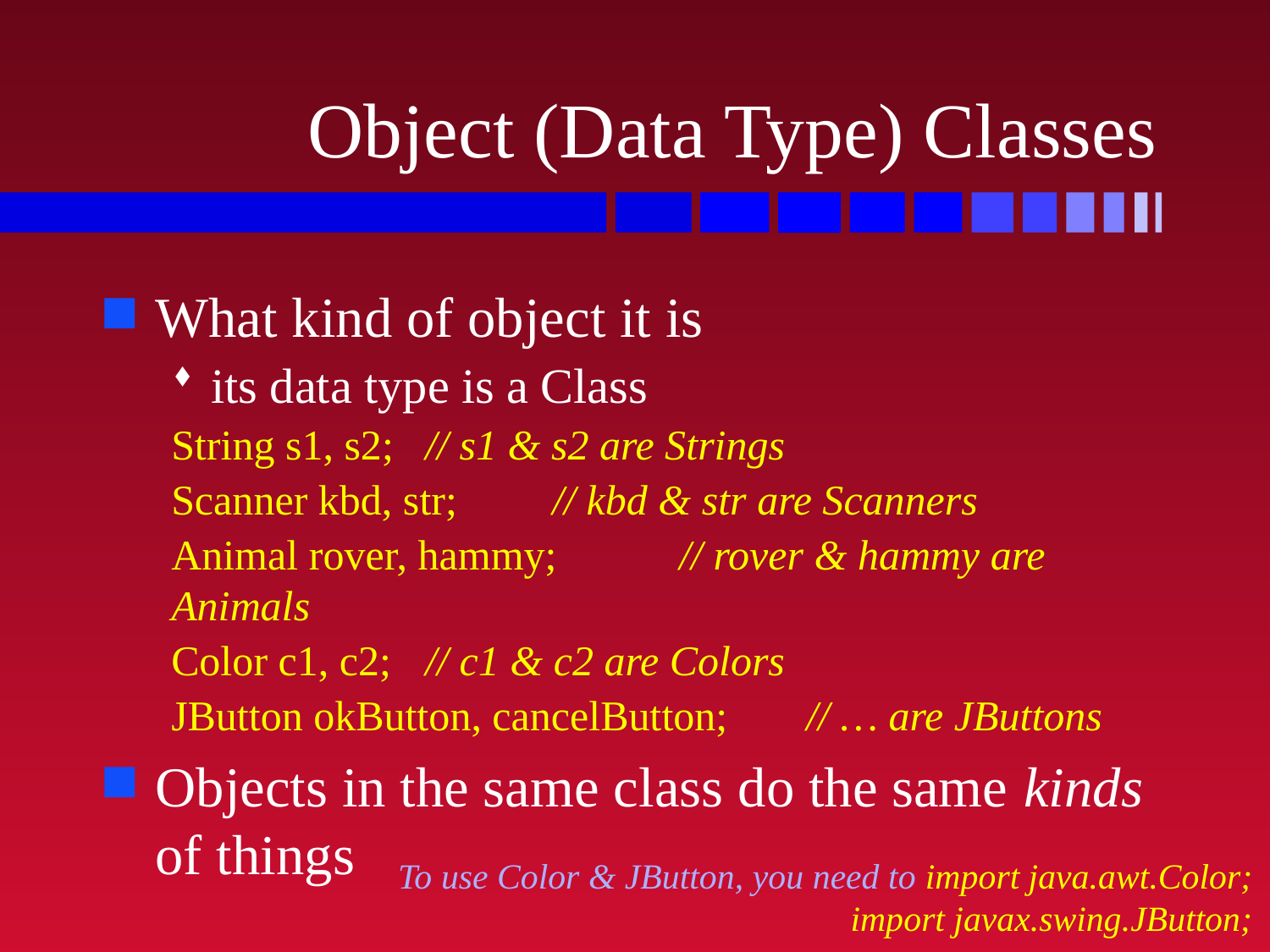

# Object (Data Type) Classes
What kind of object it is
its data type is a Class
String s1, s2;	// s1 & s2 are Strings
Scanner kbd, str;	// kbd & str are Scanners
Animal rover, hammy;	// rover & hammy are Animals
Color c1, c2;	// c1 & c2 are Colors
JButton okButton, cancelButton;	// … are JButtons
Objects in the same class do the same kinds of things

To use Color & JButton, you need to import java.awt.Color;
import javax.swing.JButton;